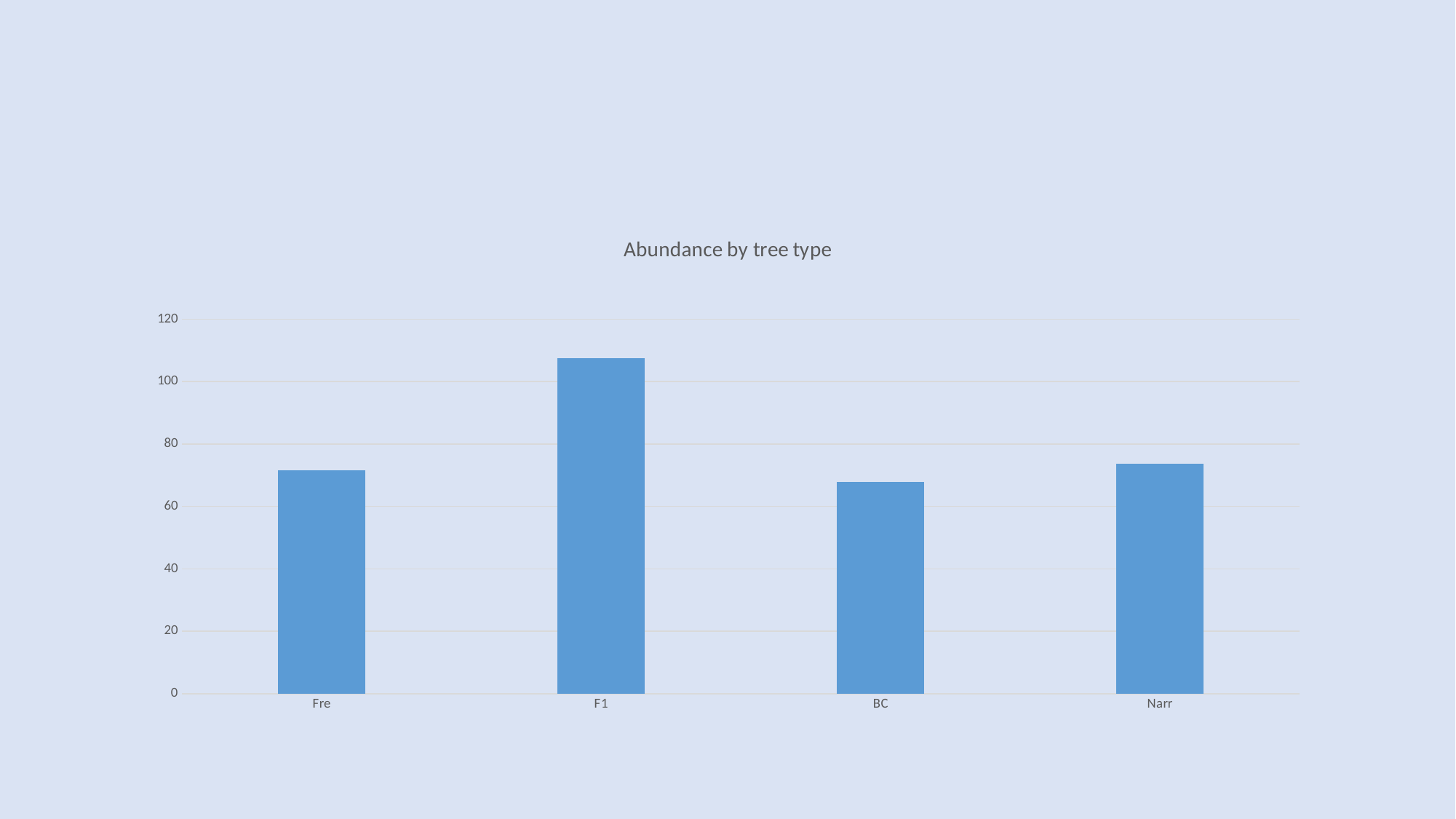

#

### Chart: Abundance by tree type

| Category |  |
|---|---|
| Fre | 71.5 |
| F1 | 107.6 |
| BC | 67.8 |
| Narr | 73.7 |